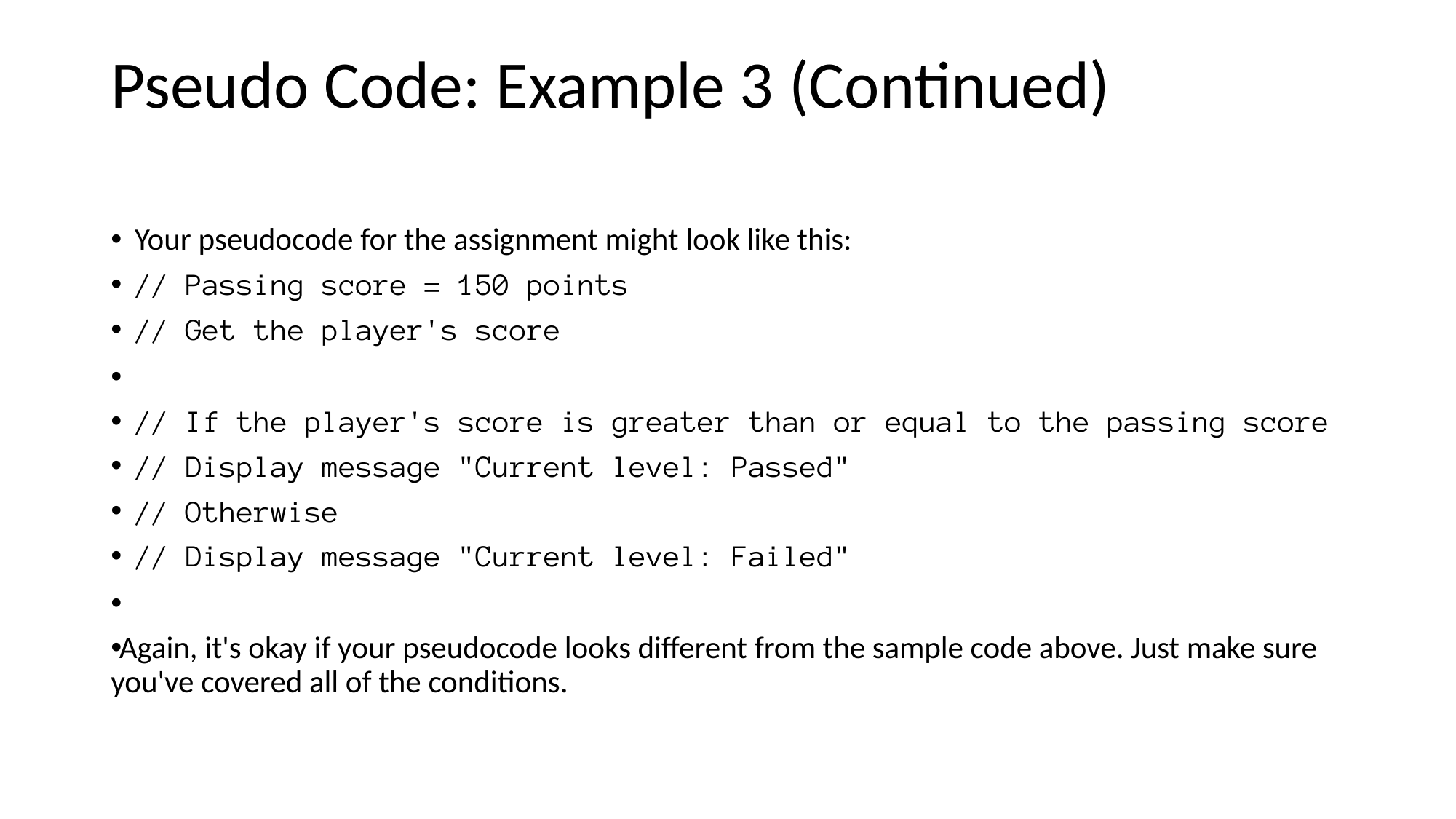

# Pseudo Code: Example 3 (Continued)

Your pseudocode for the assignment might look like this:
// Passing score = 150 points
// Get the player's score

// If the player's score is greater than or equal to the passing score
// Display message "Current level: Passed"
// Otherwise
// Display message "Current level: Failed"

Again, it's okay if your pseudocode looks different from the sample code above. Just make sure you've covered all of the conditions.